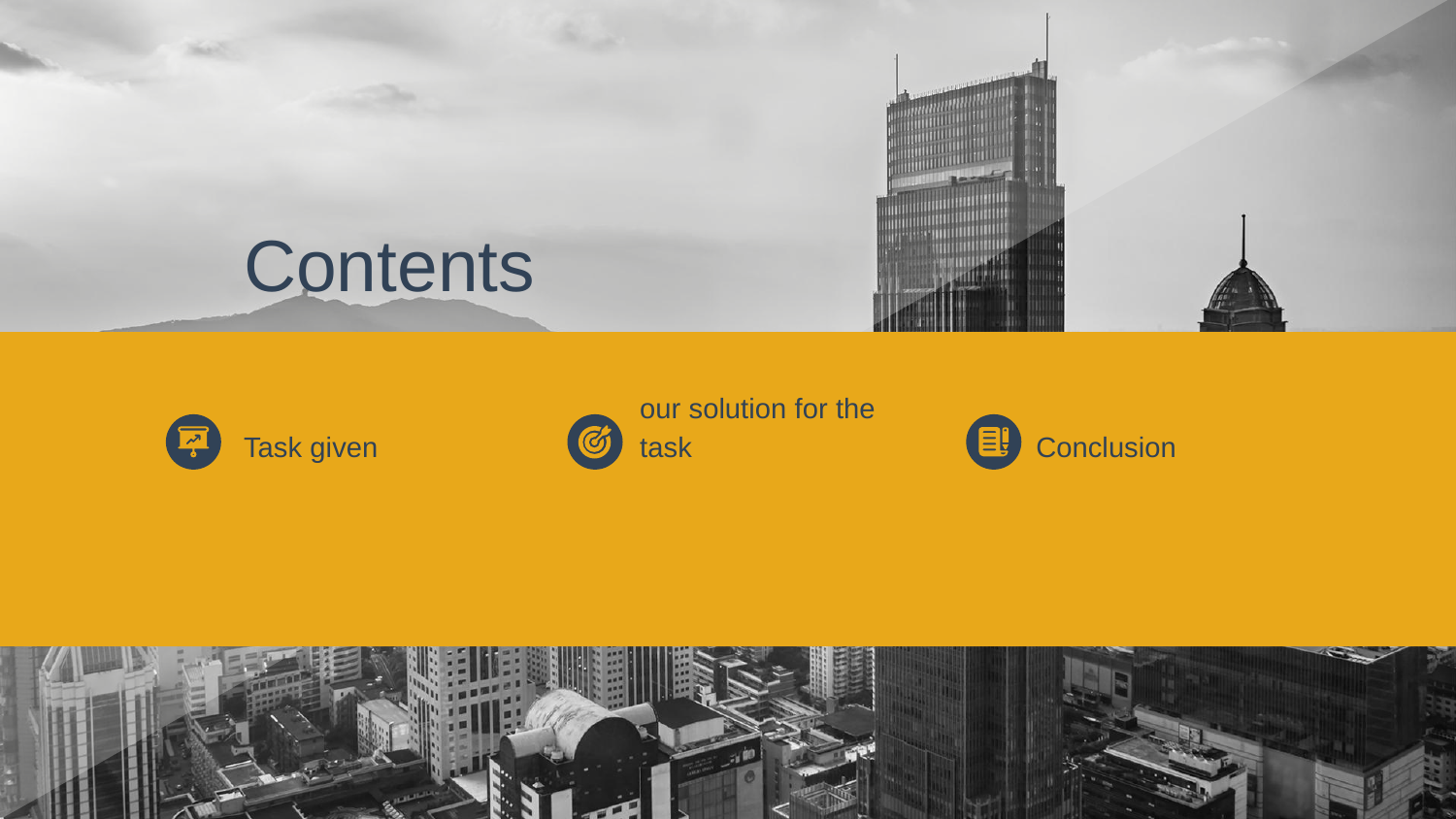

# Contents
Task given
Conclusion
our solution for the task